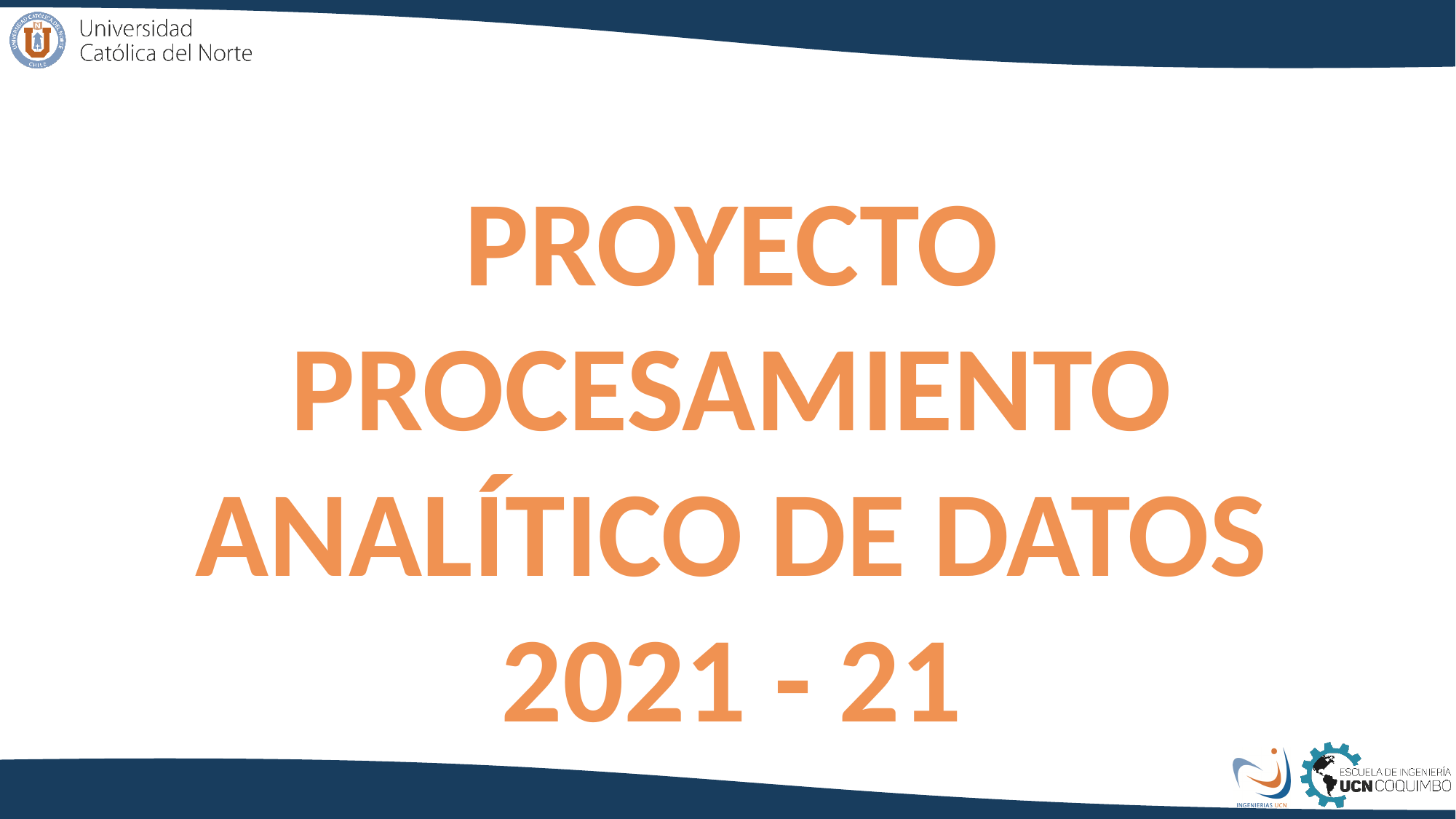

Proyecto
Procesamiento Analítico de Datos
2021 - 21